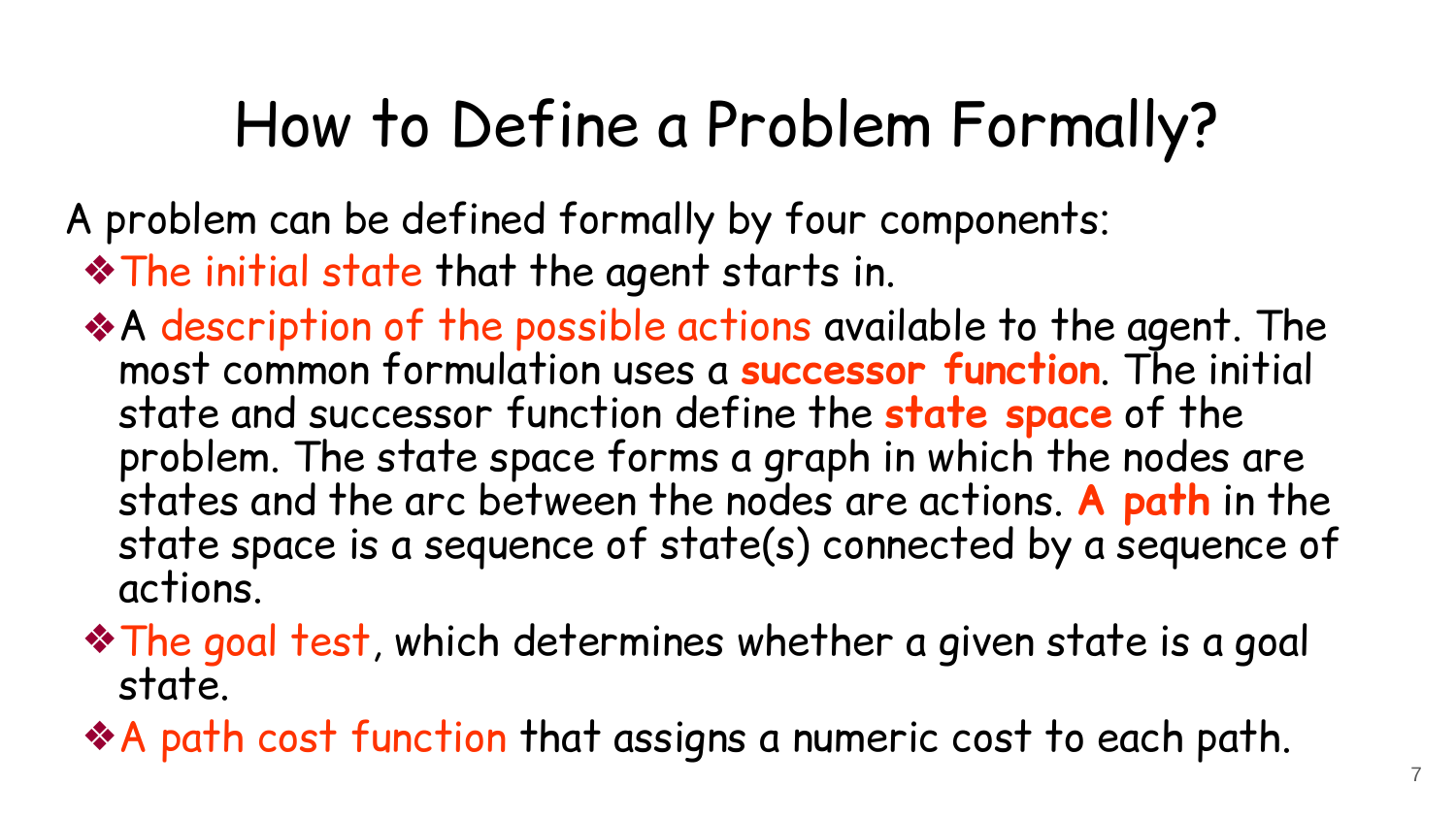

# How to Define a Problem Formally?
A problem can be defined formally by four components:
The initial state that the agent starts in.
A description of the possible actions available to the agent. The most common formulation uses a successor function. The initial state and successor function define the state space of the problem. The state space forms a graph in which the nodes are states and the arc between the nodes are actions. A path in the state space is a sequence of state(s) connected by a sequence of actions.
The goal test, which determines whether a given state is a goal state.
A path cost function that assigns a numeric cost to each path.

7